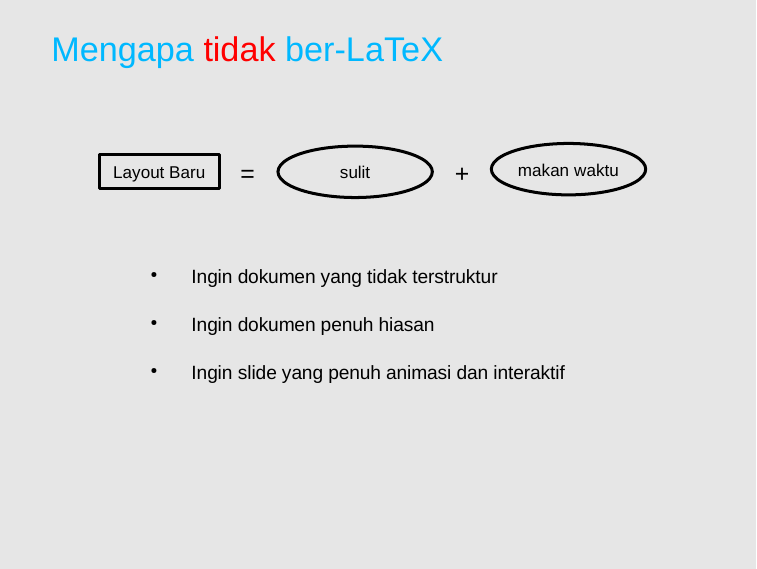

Mengapa tidak ber-LaTeX
makan waktu
sulit
Layout Baru
=
+
 Ingin dokumen yang tidak terstruktur
 Ingin dokumen penuh hiasan
 Ingin slide yang penuh animasi dan interaktif